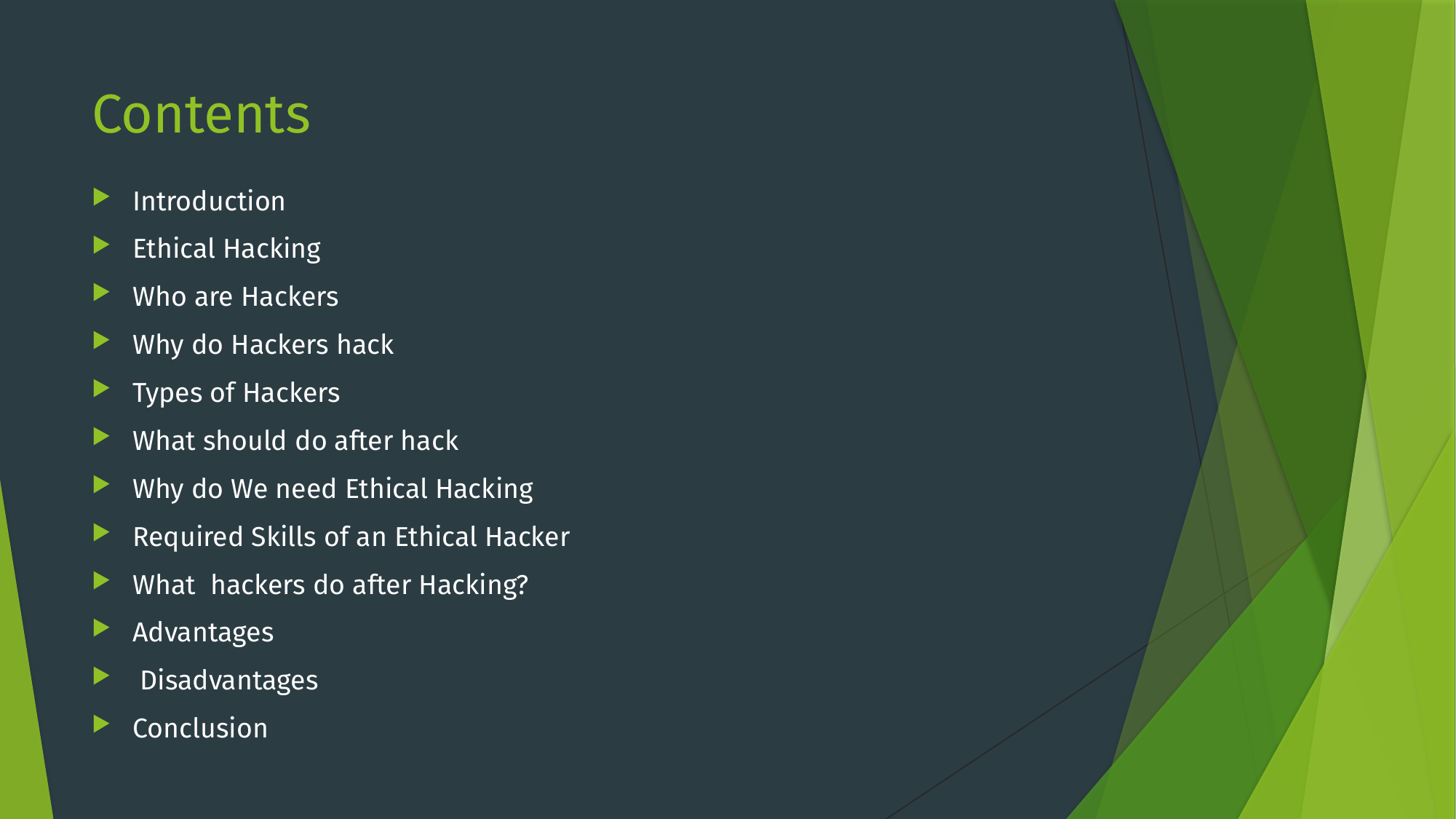

# Contents
Introduction
Ethical Hacking
Who are Hackers
Why do Hackers hack
Types of Hackers
What should do after hack
Why do We need Ethical Hacking
Required Skills of an Ethical Hacker
What  hackers do after Hacking?
Advantages
 Disadvantages
Conclusion